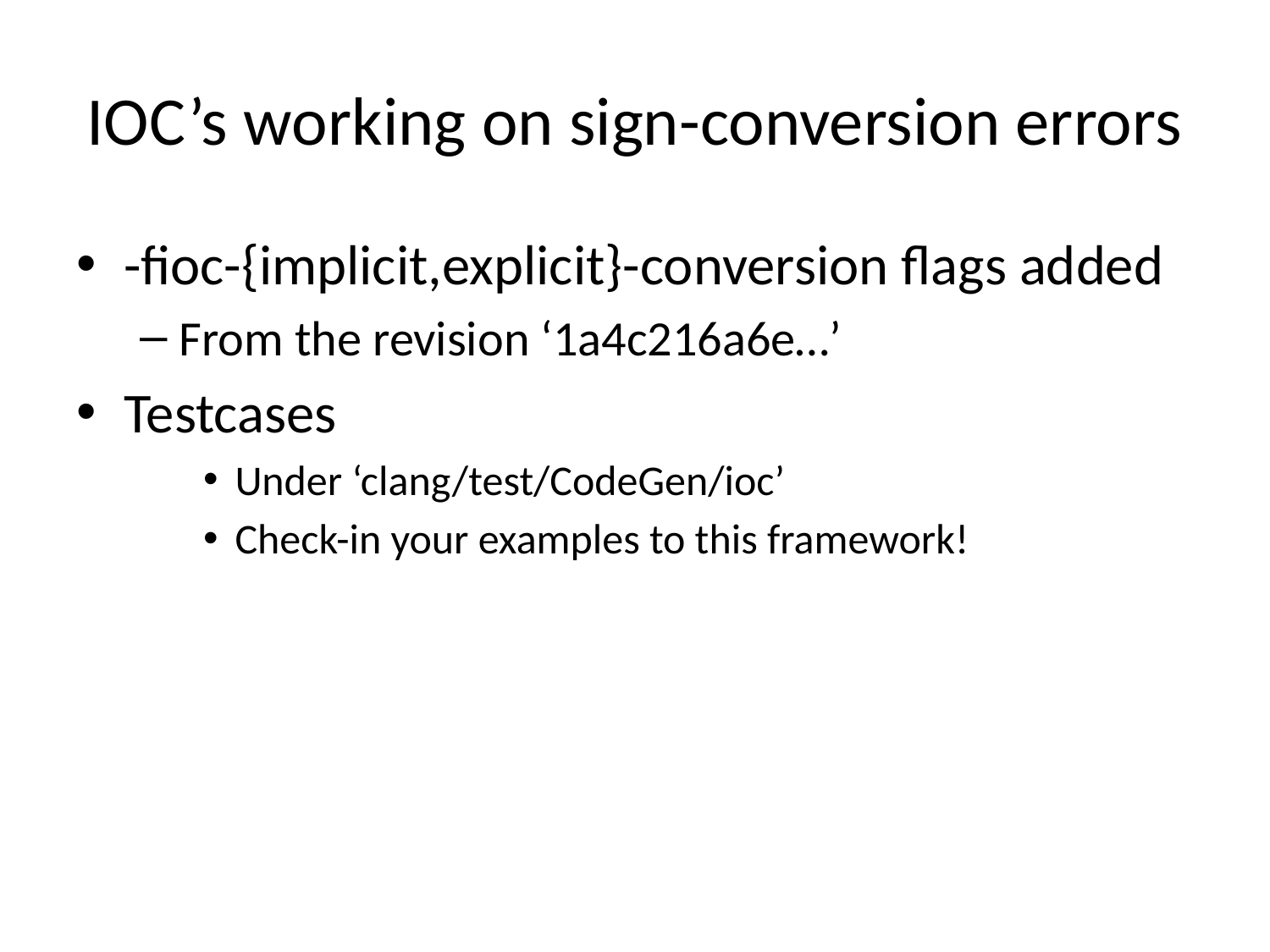

# IOC’s working on sign-conversion errors
-fioc-{implicit,explicit}-conversion flags added
From the revision ‘1a4c216a6e…’
Testcases
Under ‘clang/test/CodeGen/ioc’
Check-in your examples to this framework!